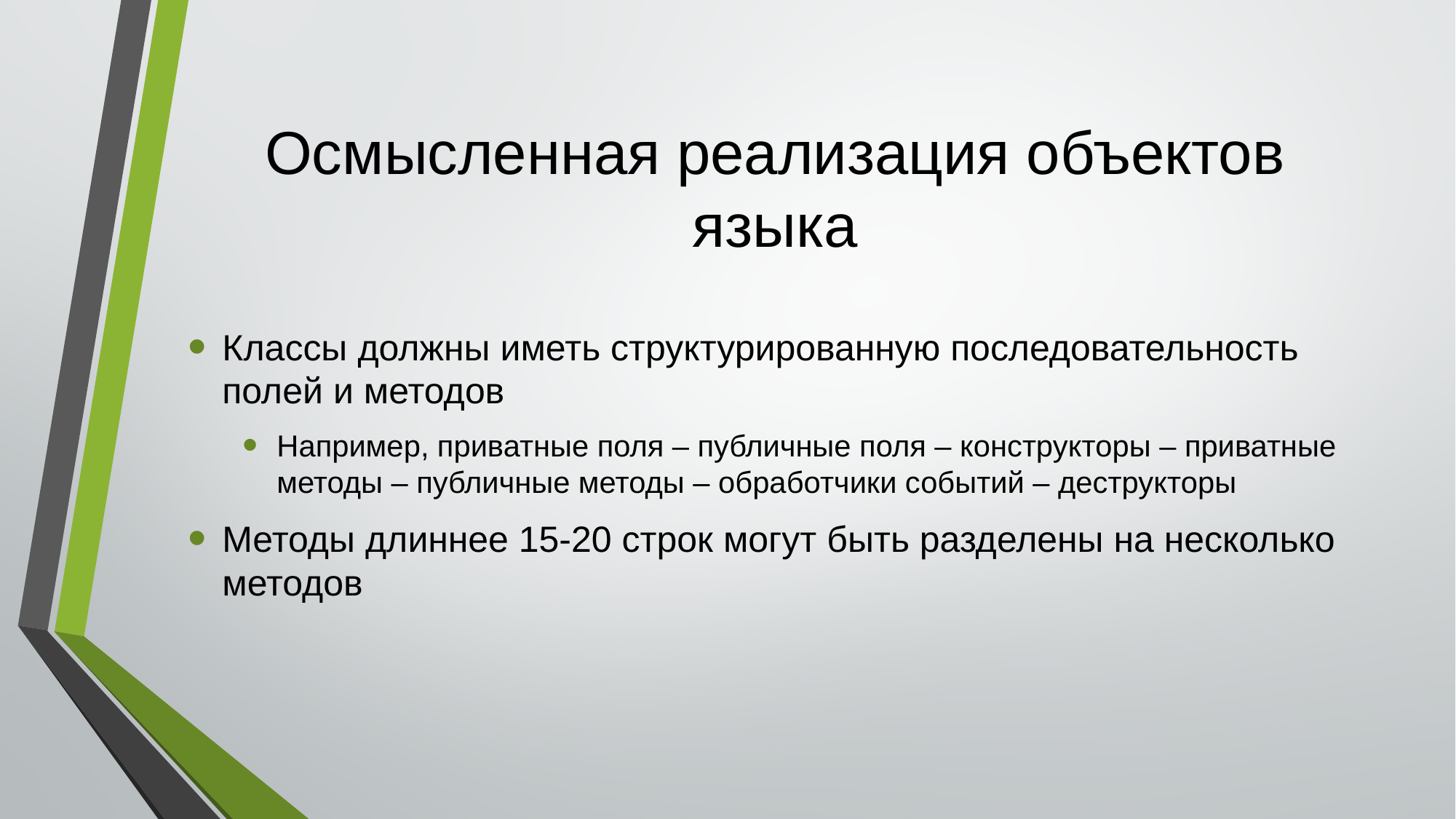

# Осмысленная реализация объектов языка
Классы должны иметь структурированную последовательность полей и методов
Например, приватные поля – публичные поля – конструкторы – приватные методы – публичные методы – обработчики событий – деструкторы
Методы длиннее 15-20 строк могут быть разделены на несколько методов